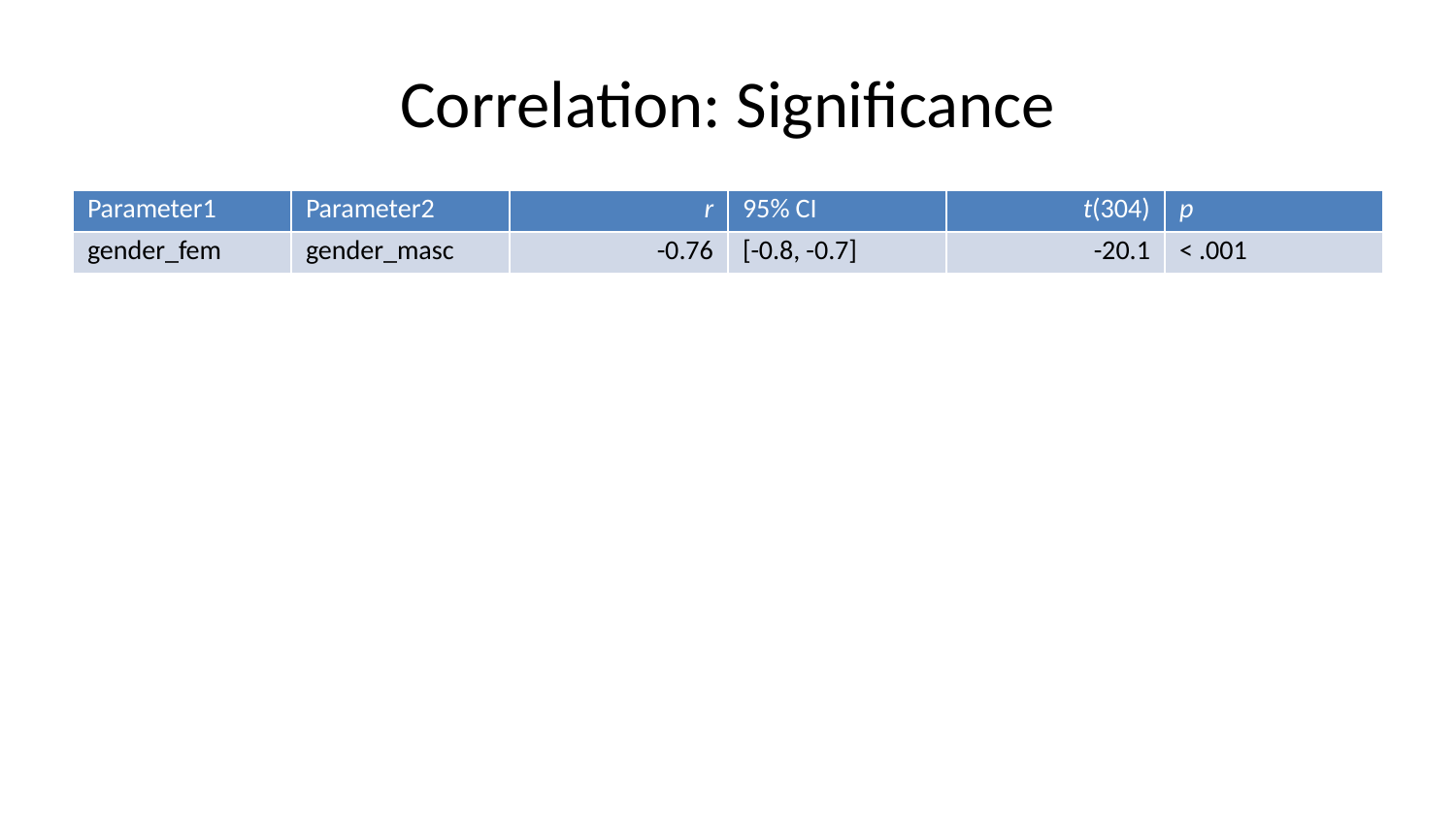

# Correlation: Significance
| Parameter1 | Parameter2 | r | 95% CI | t(304) | p |
| --- | --- | --- | --- | --- | --- |
| gender\_fem | gender\_masc | -0.76 | [-0.8, -0.7] | -20.1 | < .001 |